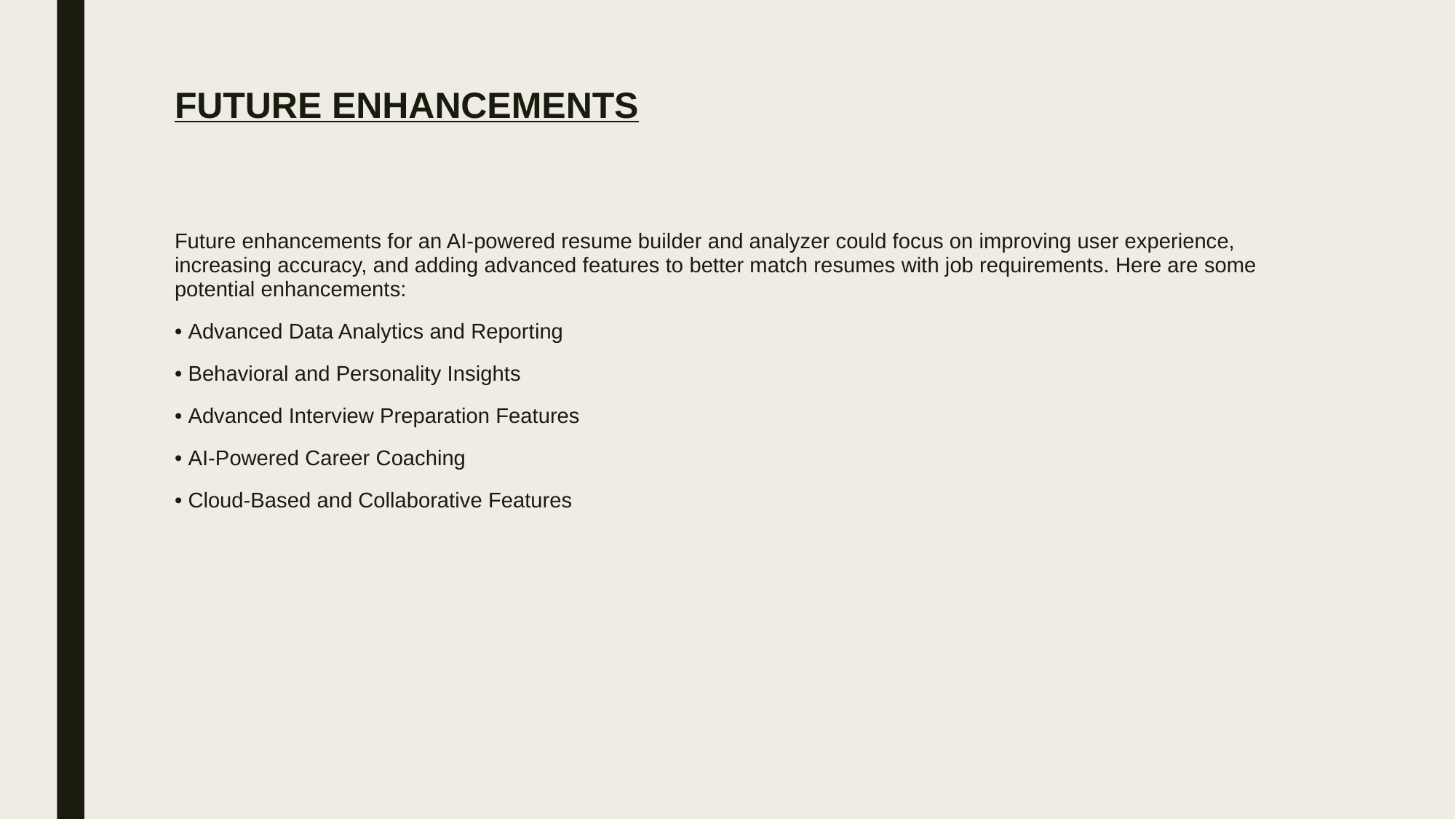

# FUTURE ENHANCEMENTS
Future enhancements for an AI-powered resume builder and analyzer could focus on improving user experience, increasing accuracy, and adding advanced features to better match resumes with job requirements. Here are some potential enhancements:
• Advanced Data Analytics and Reporting
• Behavioral and Personality Insights
• Advanced Interview Preparation Features
• AI-Powered Career Coaching
• Cloud-Based and Collaborative Features